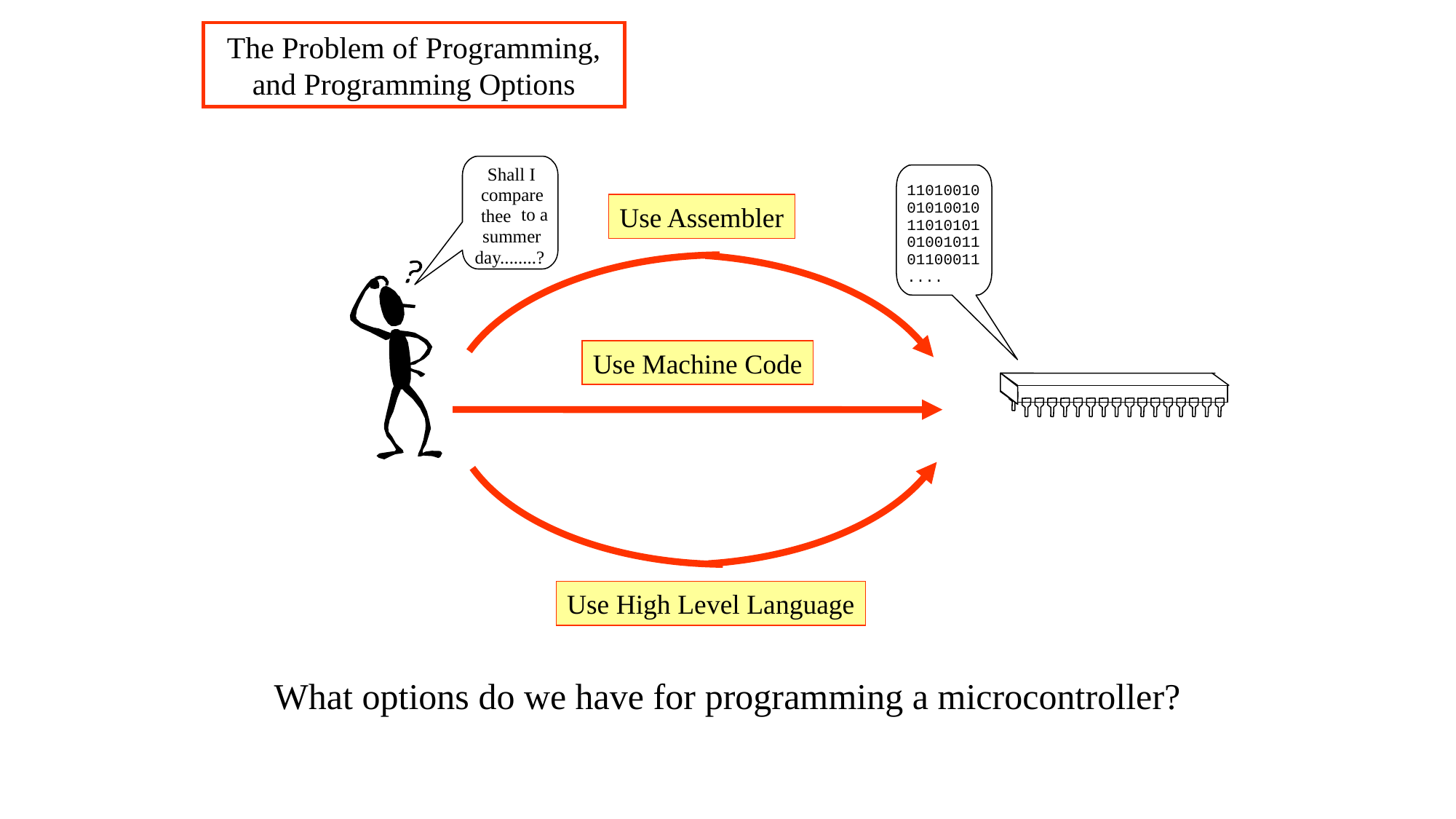

The Problem of Programming, and Programming Options

Shall I

11010010
compare
Use Assembler

01010010
to a
thee
11010101
summer
01001011
day........?
01100011

Use High Level Language

....
Use Machine Code

What options do we have for programming a microcontroller?